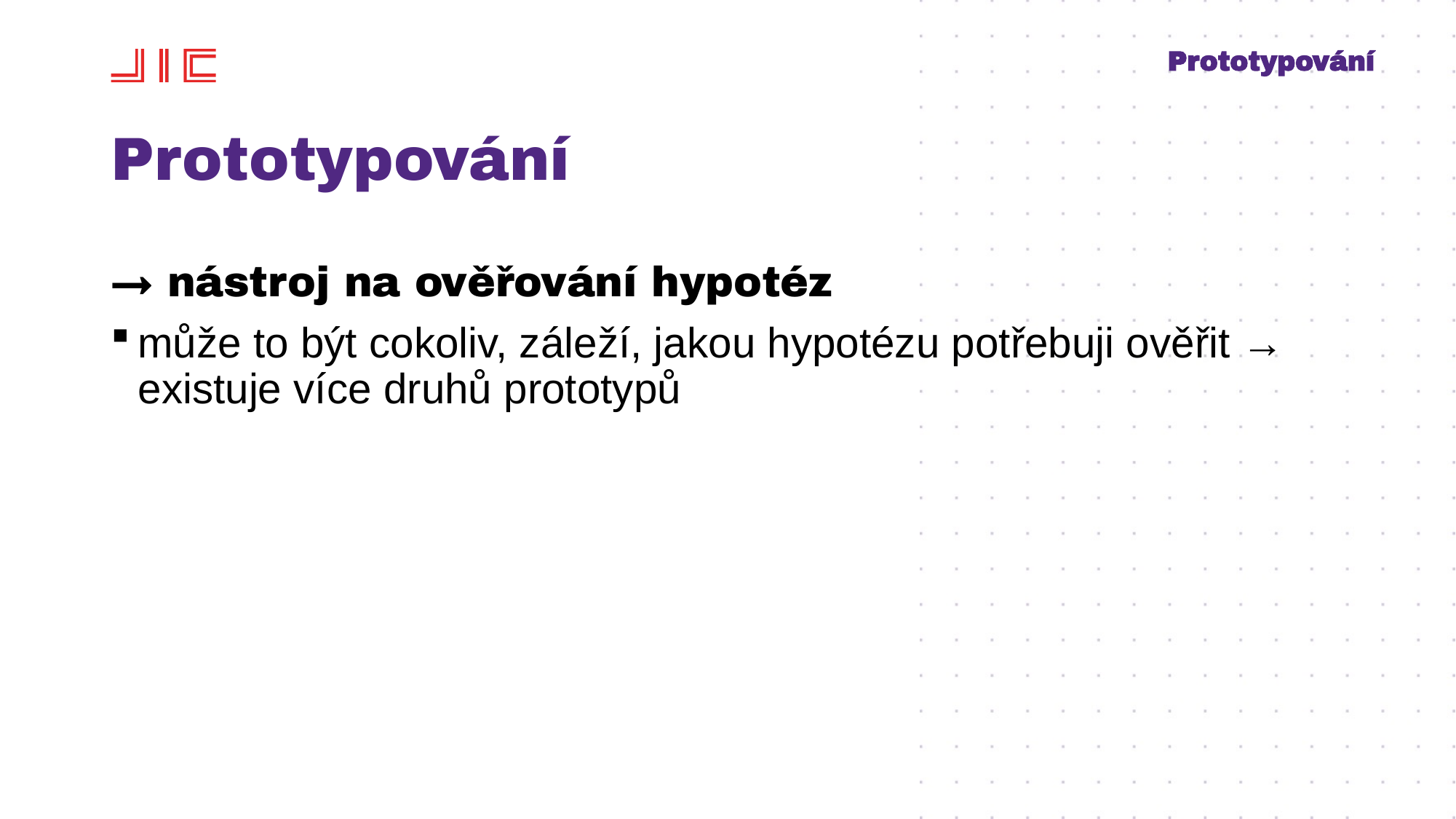

Prototypování
Prototypování
→ nástroj na ověřování hypotéz
může to být cokoliv, záleží, jakou hypotézu potřebuji ověřit → existuje více druhů prototypů